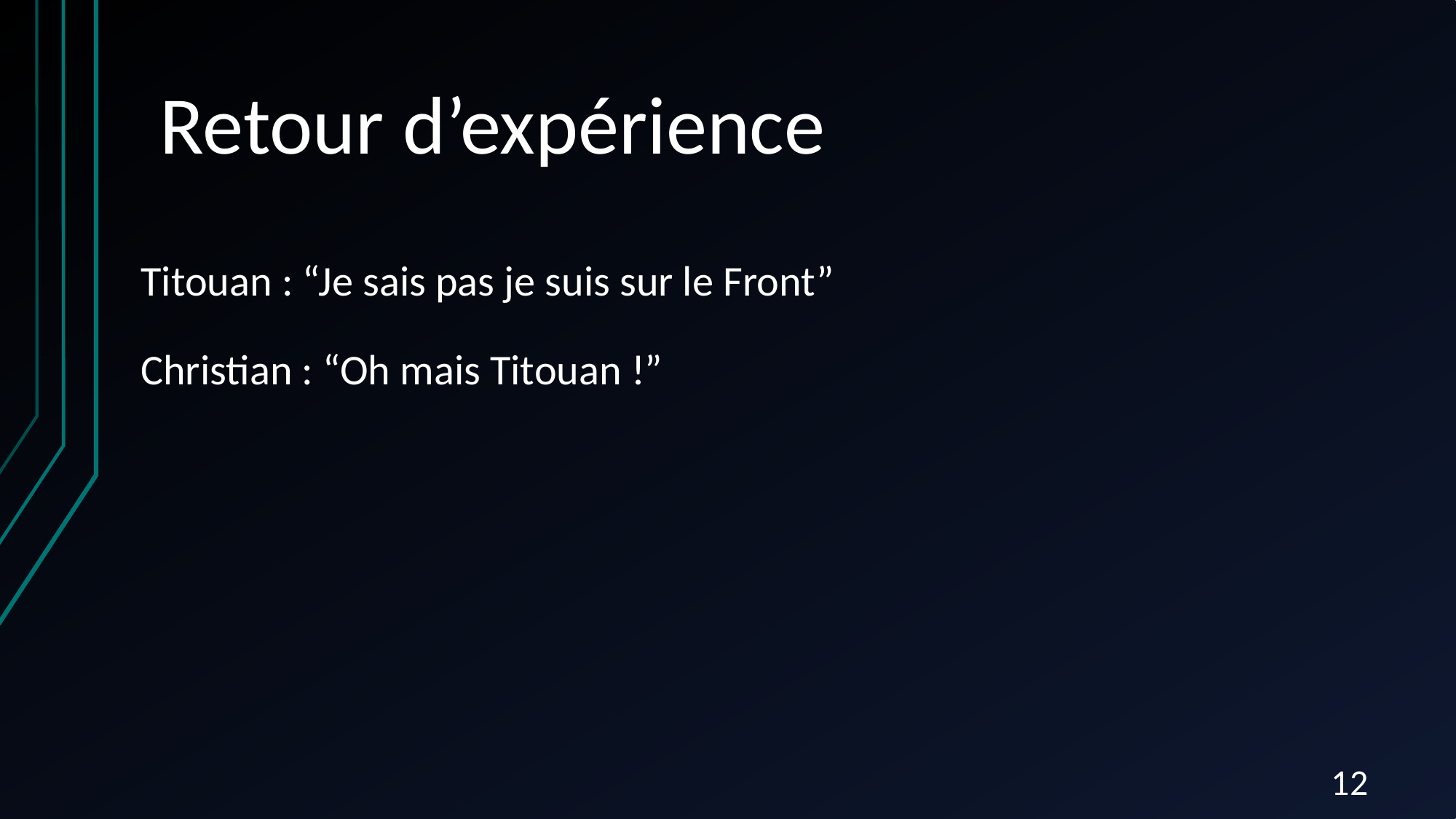

# Retour d’expérience
Titouan : “Je sais pas je suis sur le Front”
Christian : “Oh mais Titouan !”
12